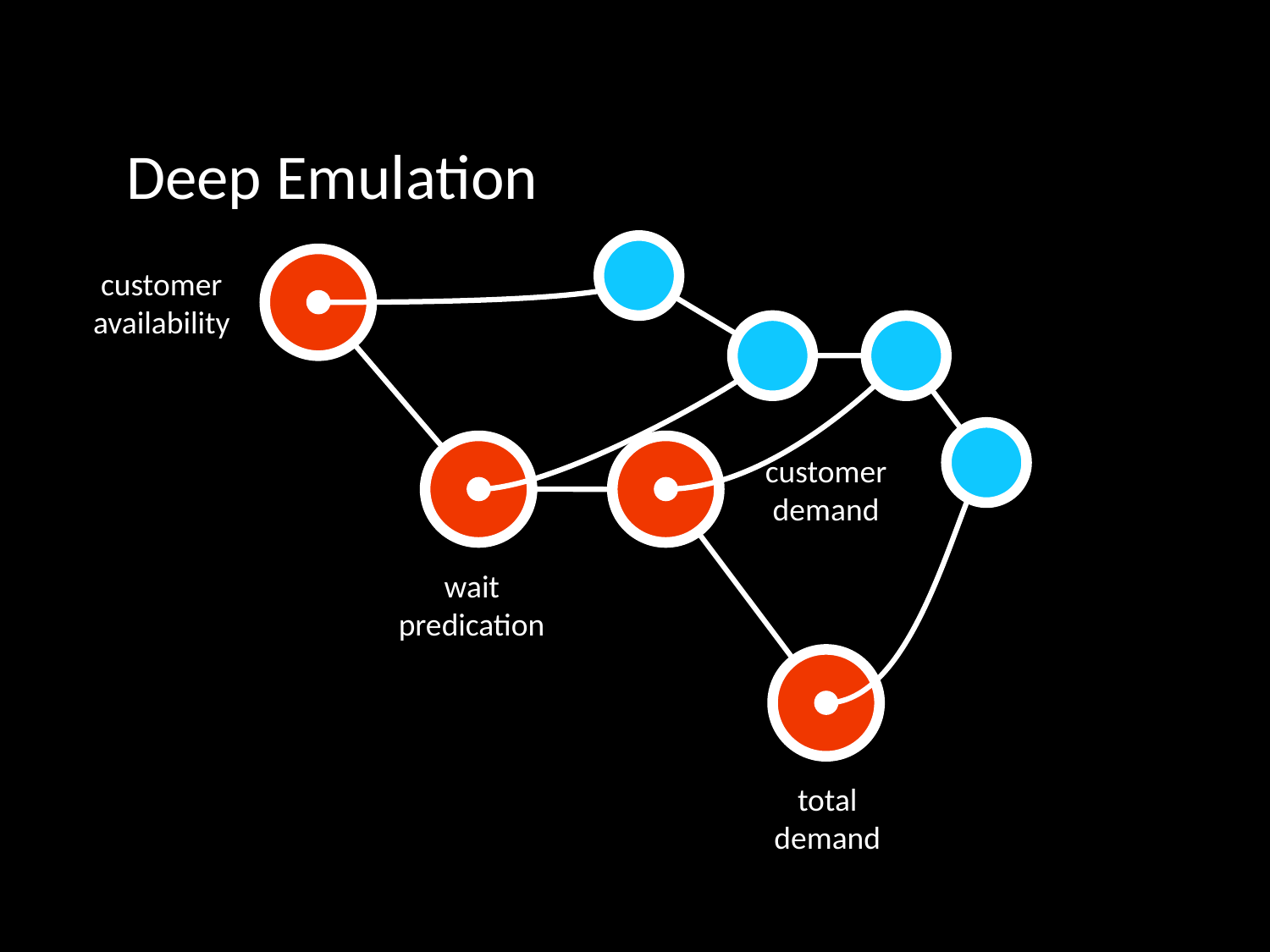

# Deep Emulation

customer
availability

customer
demand

wait
predication

total
demand